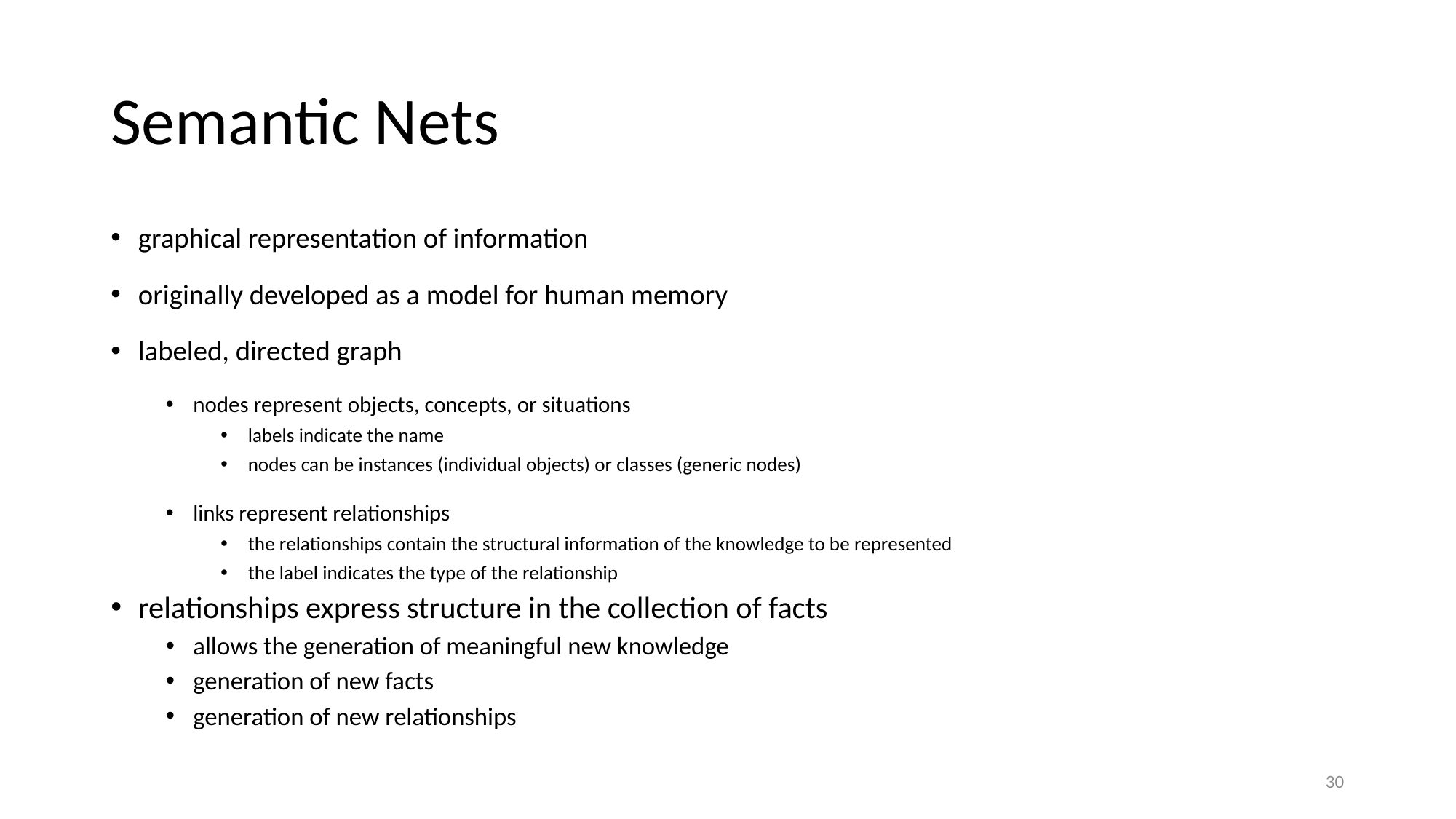

# Semantic Nets
graphical representation of information
originally developed as a model for human memory
labeled, directed graph
nodes represent objects, concepts, or situations
labels indicate the name
nodes can be instances (individual objects) or classes (generic nodes)
links represent relationships
the relationships contain the structural information of the knowledge to be represented
the label indicates the type of the relationship
relationships express structure in the collection of facts
allows the generation of meaningful new knowledge
generation of new facts
generation of new relationships

30